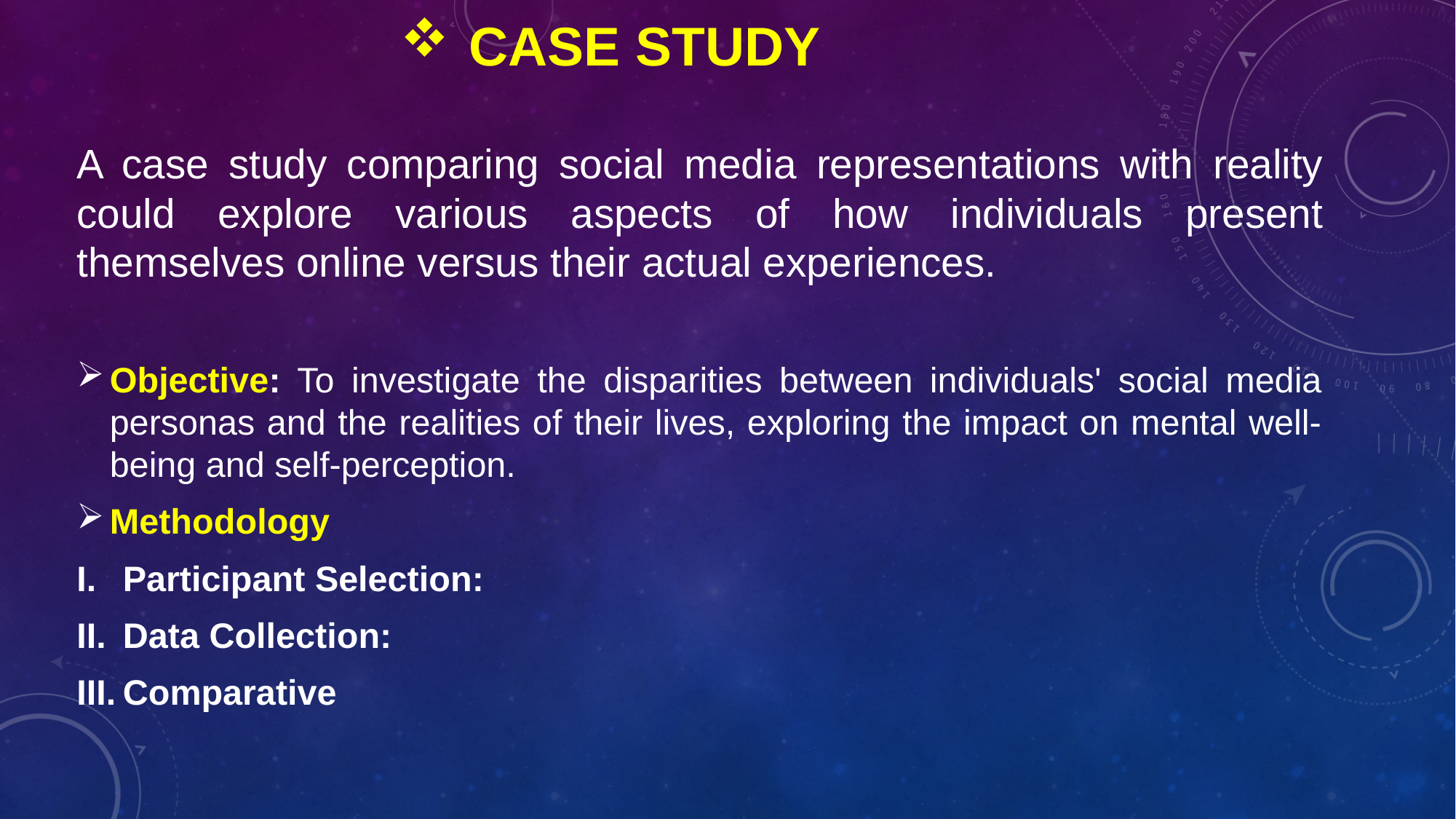

# case study
A case study comparing social media representations with reality could explore various aspects of how individuals present themselves online versus their actual experiences.

Objective: To investigate the disparities between individuals' social media personas and the realities of their lives, exploring the impact on mental well-being and self-perception.
Methodology
Participant Selection:
Data Collection:
Comparative